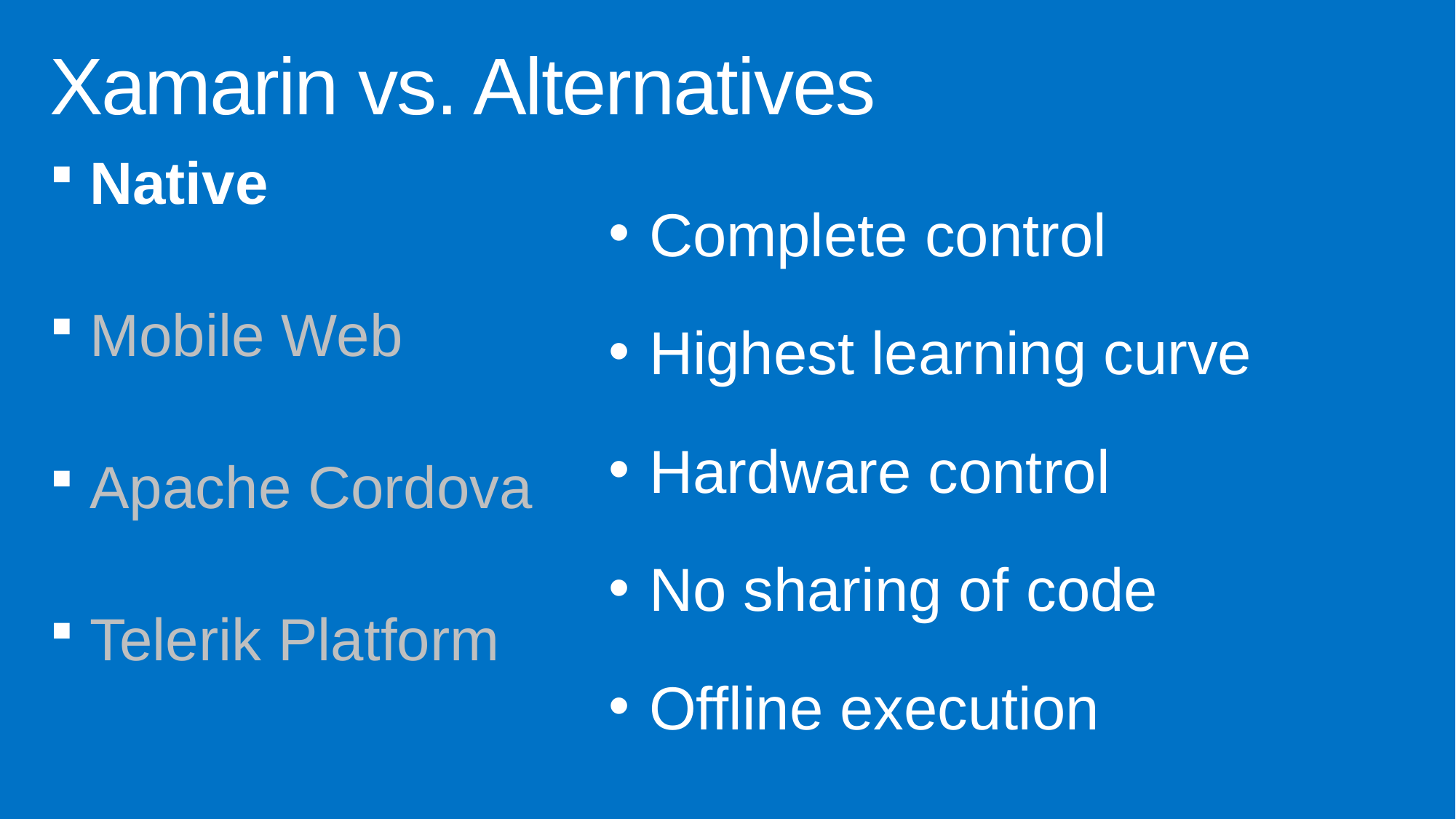

# Xamarin vs. Alternatives
Complete control
Highest learning curve
Hardware control
No sharing of code
Offline execution
Native

Mobile Web

Apache Cordova

Telerik Platform